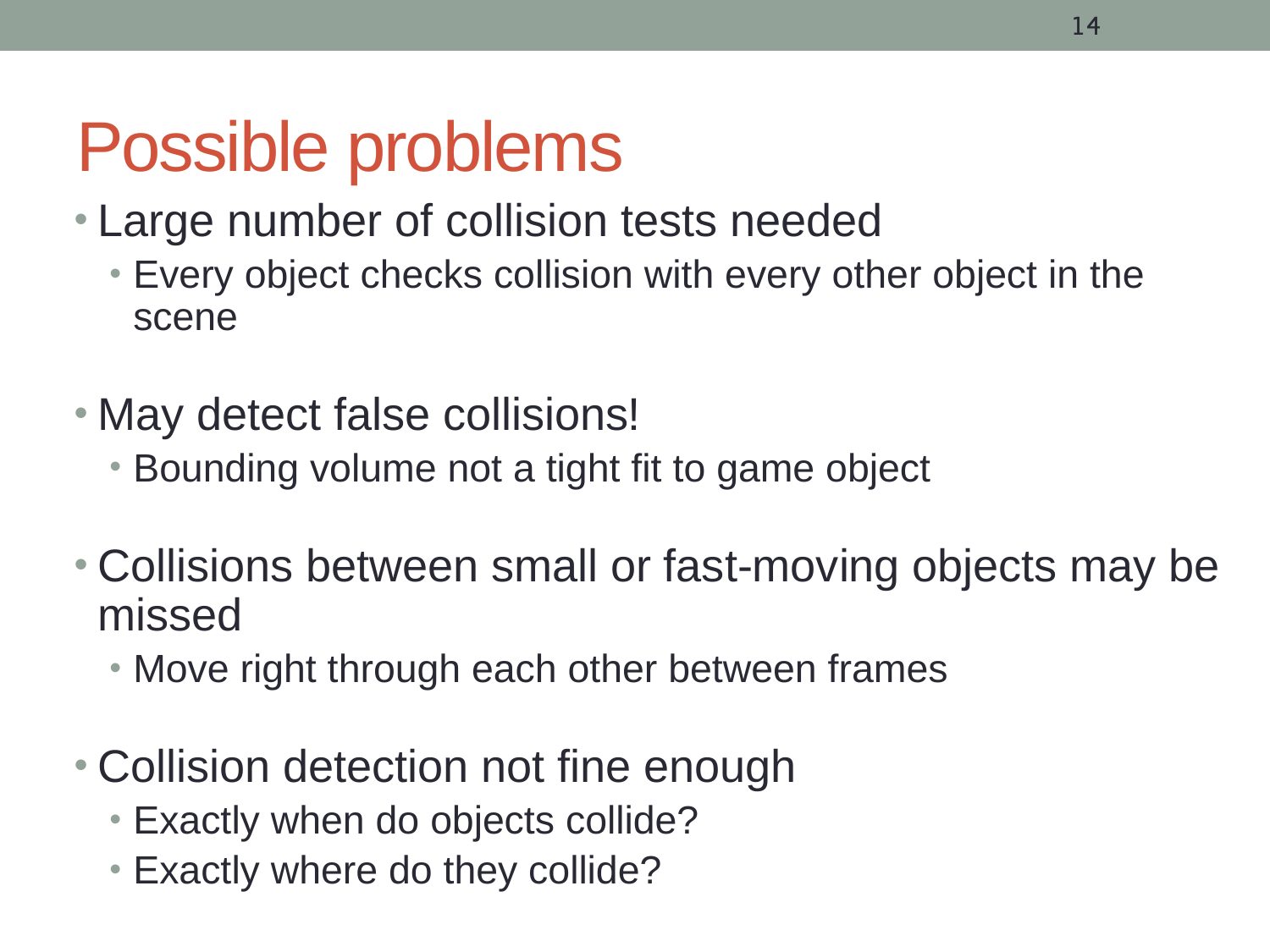

14
# Possible problems
Large number of collision tests needed
Every object checks collision with every other object in the scene
May detect false collisions!
Bounding volume not a tight fit to game object
Collisions between small or fast-moving objects may be missed
Move right through each other between frames
Collision detection not fine enough
Exactly when do objects collide?
Exactly where do they collide?